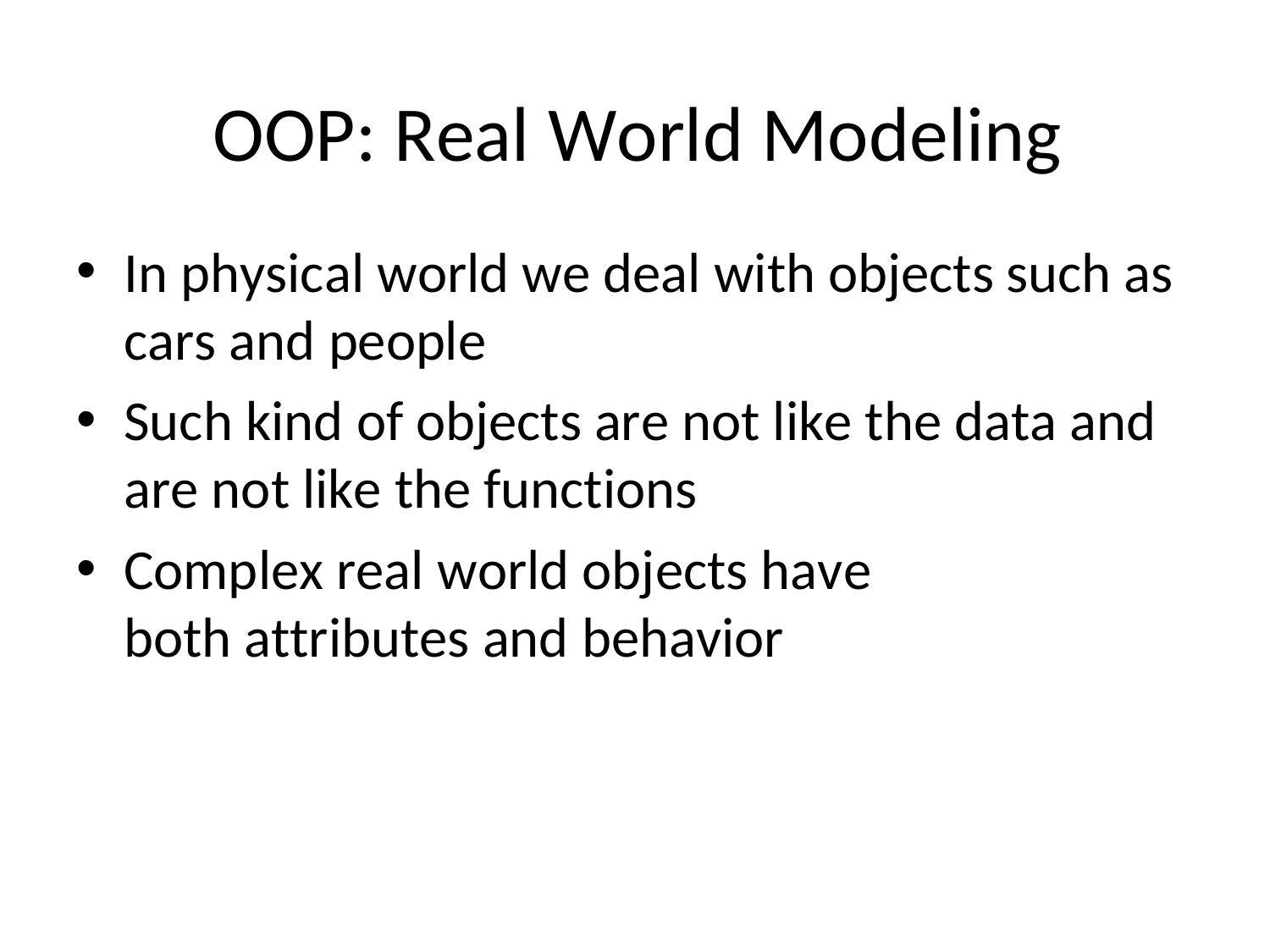

# OOP: Real World Modeling
In physical world we deal with objects such as
cars and people
Such kind of objects are not like the data and
are not like the functions
Complex real world objects have both attributes and behavior